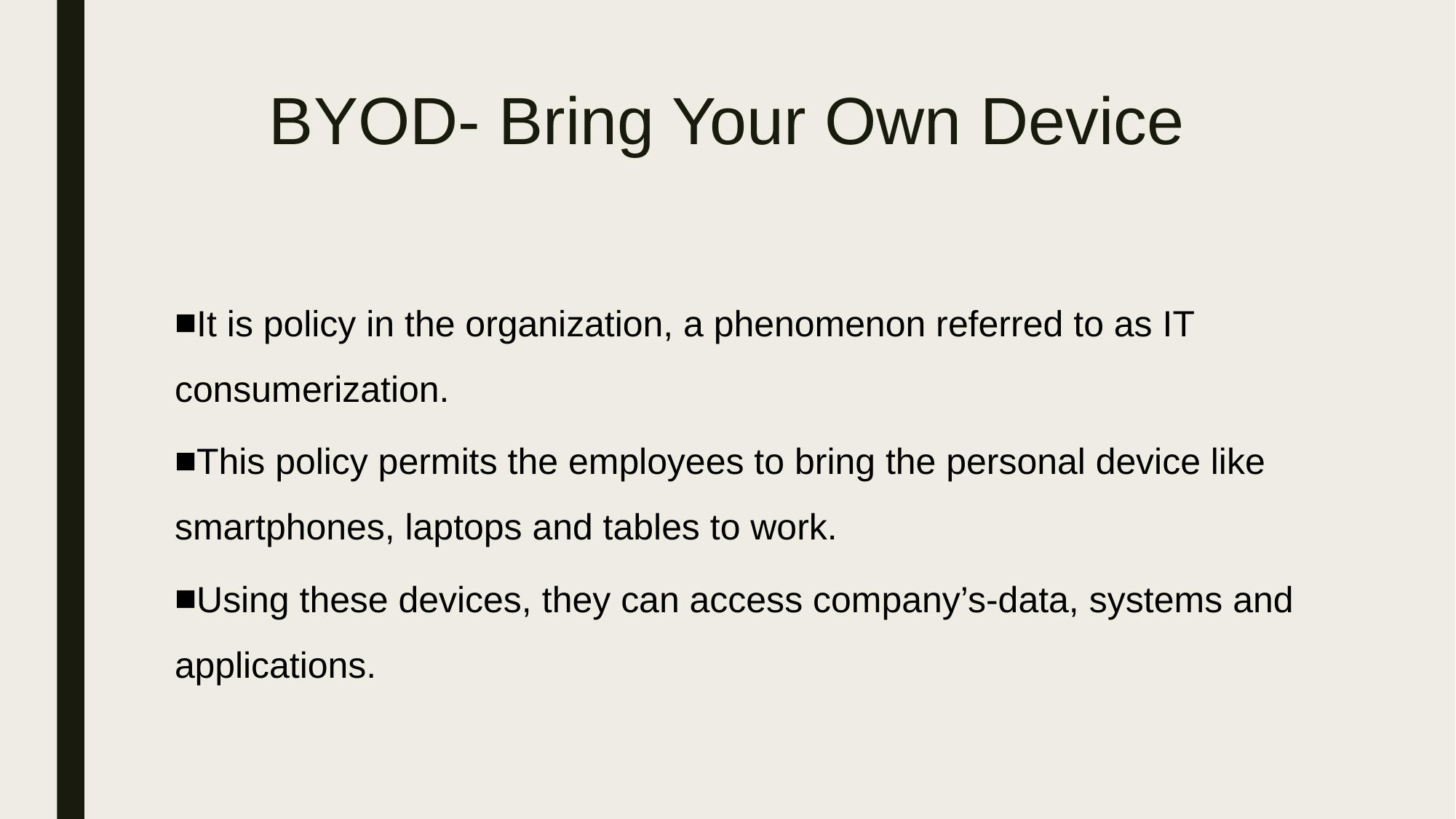

# BYOD- Bring Your Own Device
It is policy in the organization, a phenomenon referred to as IT consumerization.
This policy permits the employees to bring the personal device like smartphones, laptops and tables to work.
Using these devices, they can access company’s-data, systems and applications.